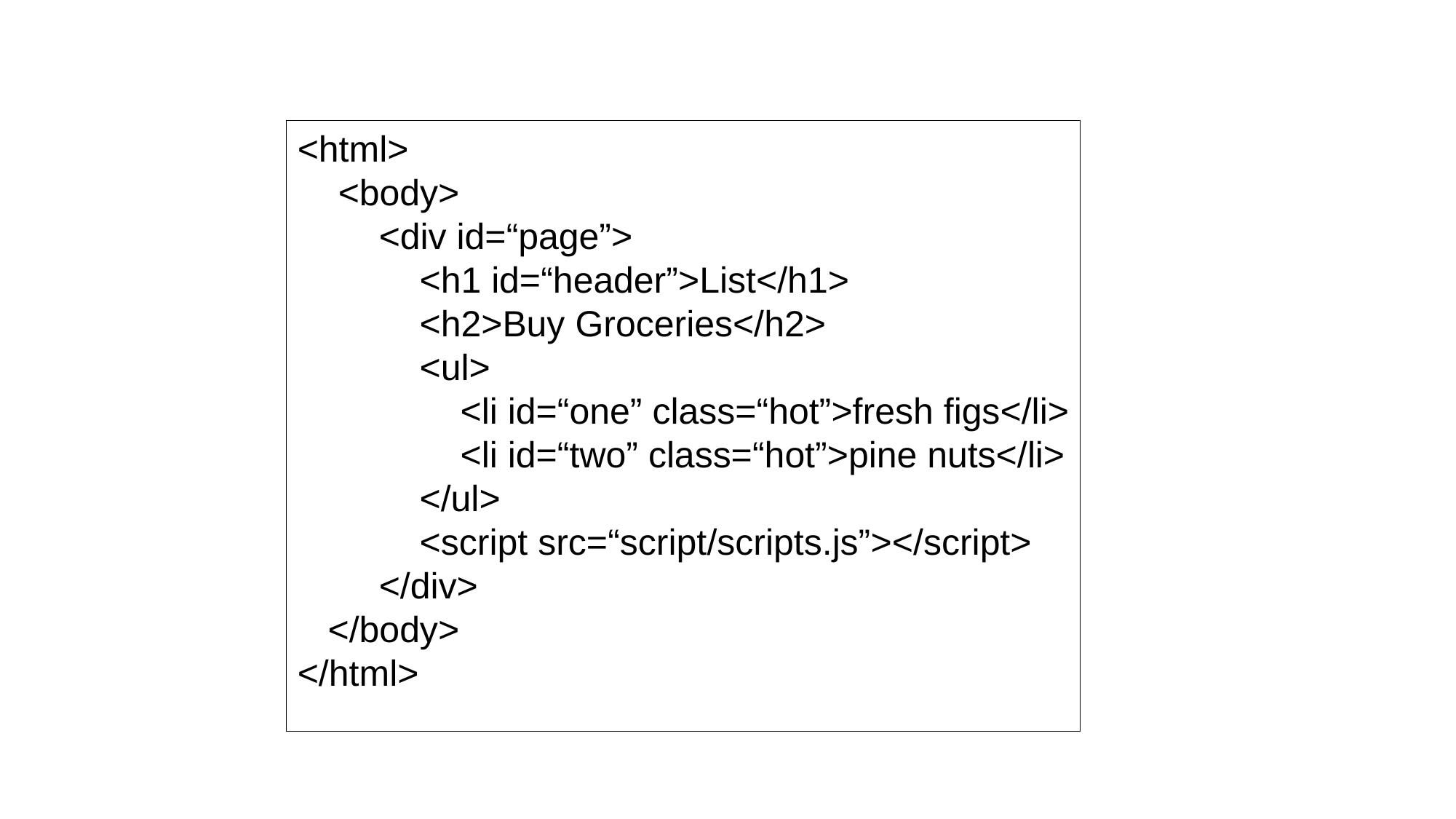

<html>
    <body>
        <div id=“page”>
            <h1 id=“header”>List</h1>
            <h2>Buy Groceries</h2>
            <ul>
                <li id=“one” class=“hot”>fresh figs</li>
                <li id=“two” class=“hot”>pine nuts</li>
            </ul>
            <script src=“script/scripts.js”></script>
        </div>
   </body>
</html>